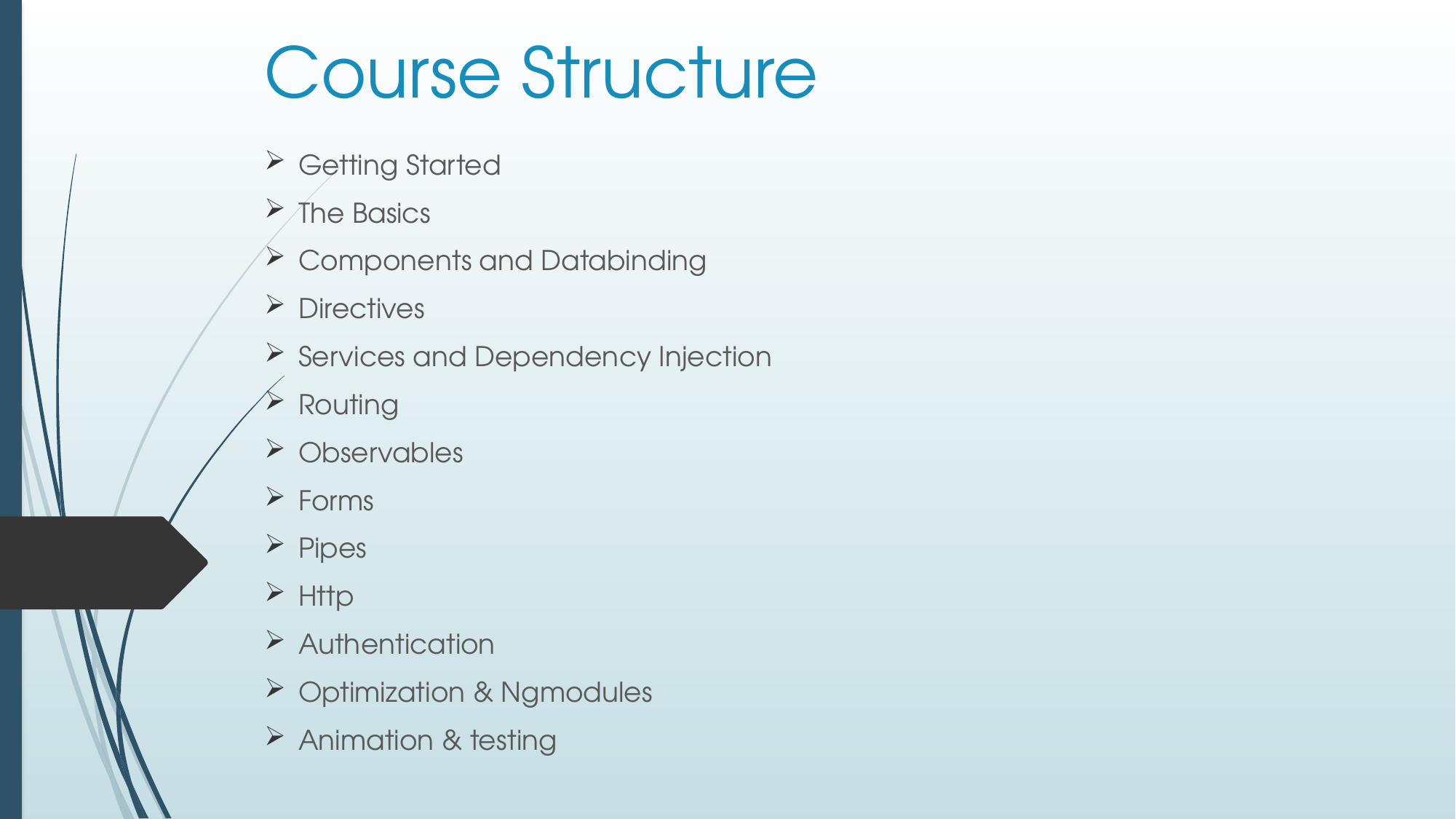

# Course Structure
Getting Started
The Basics
Components and Databinding
Directives
Services and Dependency Injection
Routing
Observables
Forms
Pipes
Http
Authentication
Optimization & Ngmodules
Animation & testing